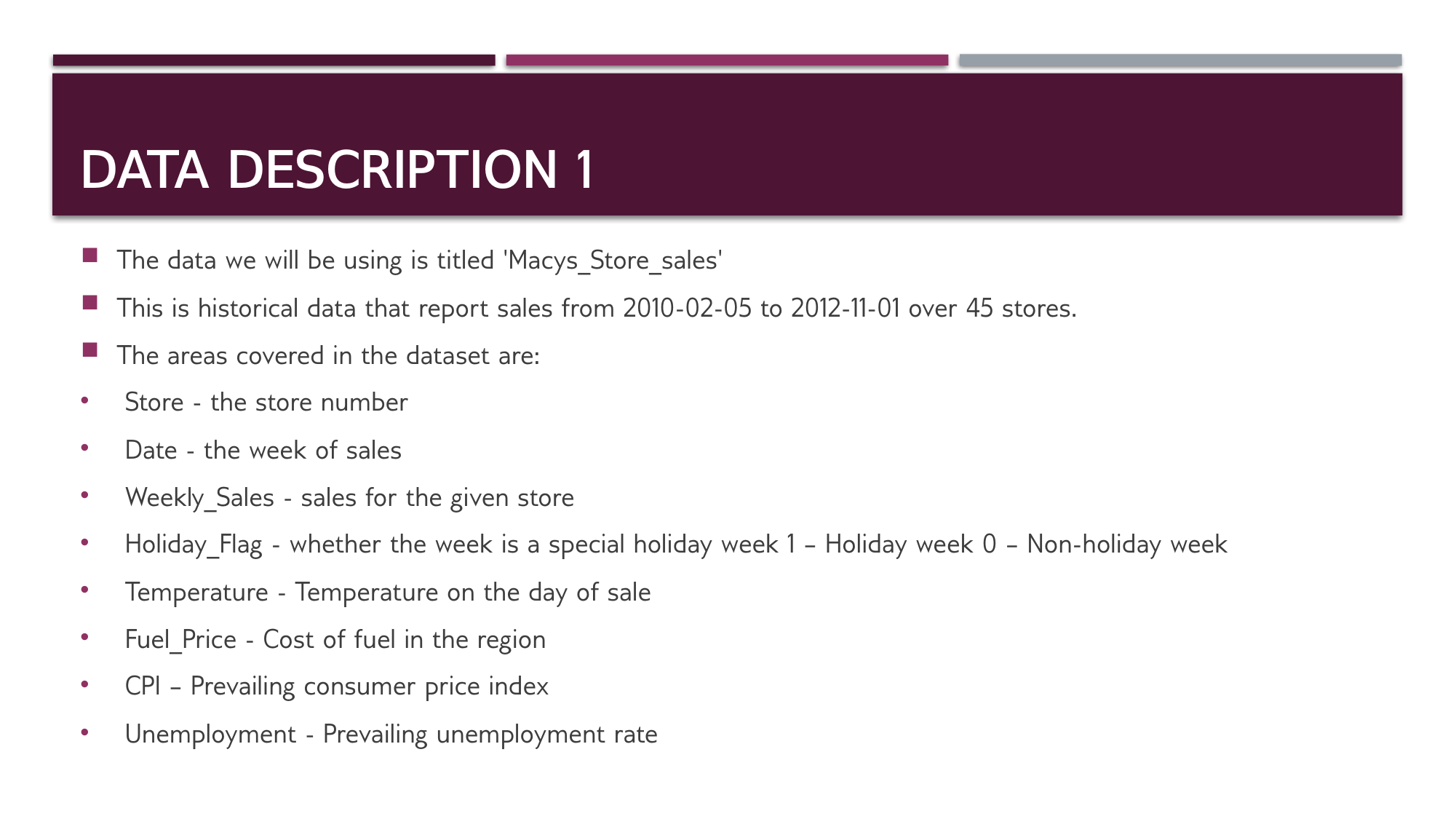

# Data Description 1
The data we will be using is titled 'Macys_Store_sales'
This is historical data that report sales from 2010-02-05 to 2012-11-01 over 45 stores.
The areas covered in the dataset are:
 Store - the store number
 Date - the week of sales
 Weekly_Sales - sales for the given store
 Holiday_Flag - whether the week is a special holiday week 1 – Holiday week 0 – Non-holiday week
 Temperature - Temperature on the day of sale
 Fuel_Price - Cost of fuel in the region
 CPI – Prevailing consumer price index
 Unemployment - Prevailing unemployment rate